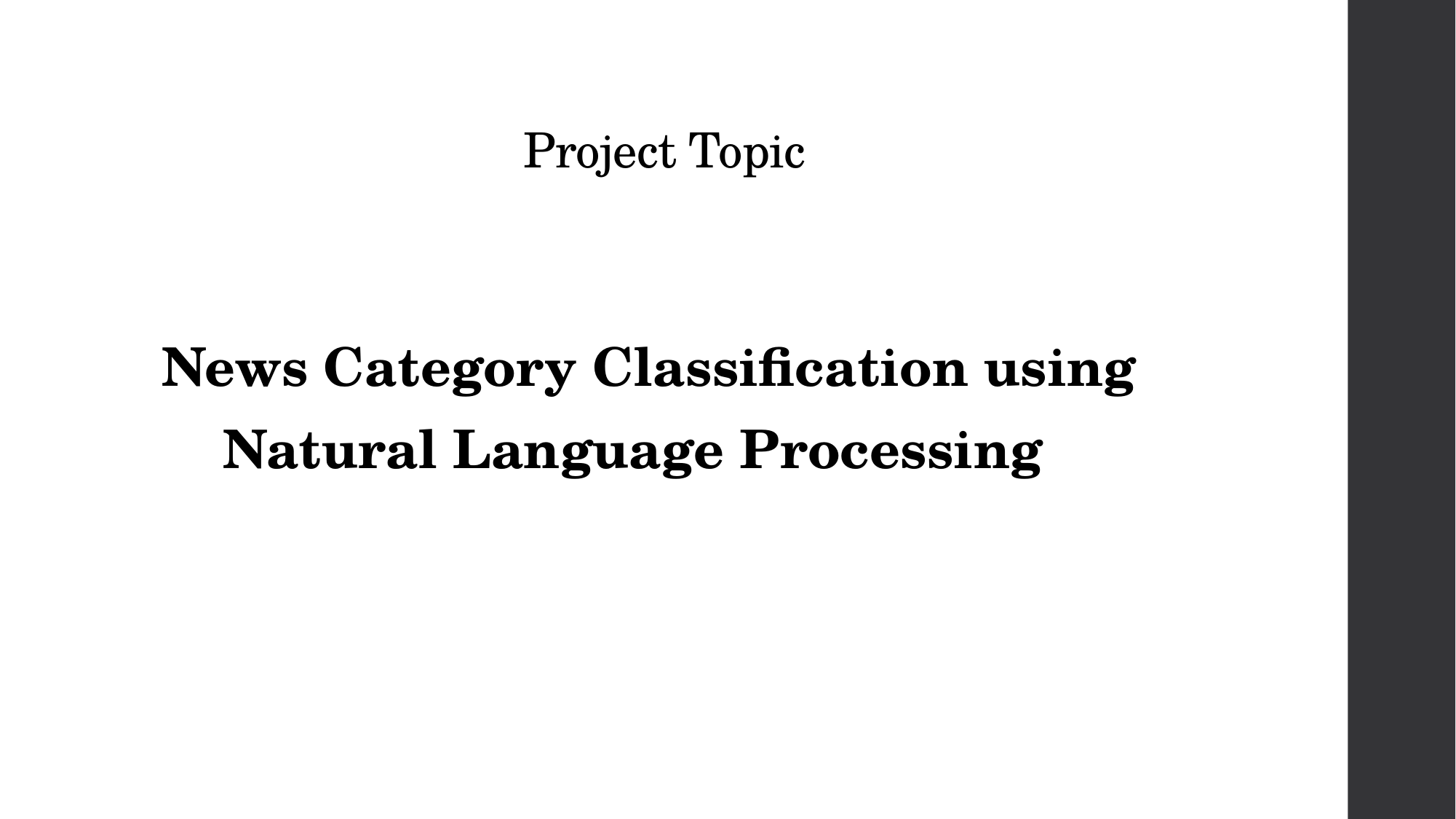

# Project Topic
News Category Classification using
    Natural Language Processing